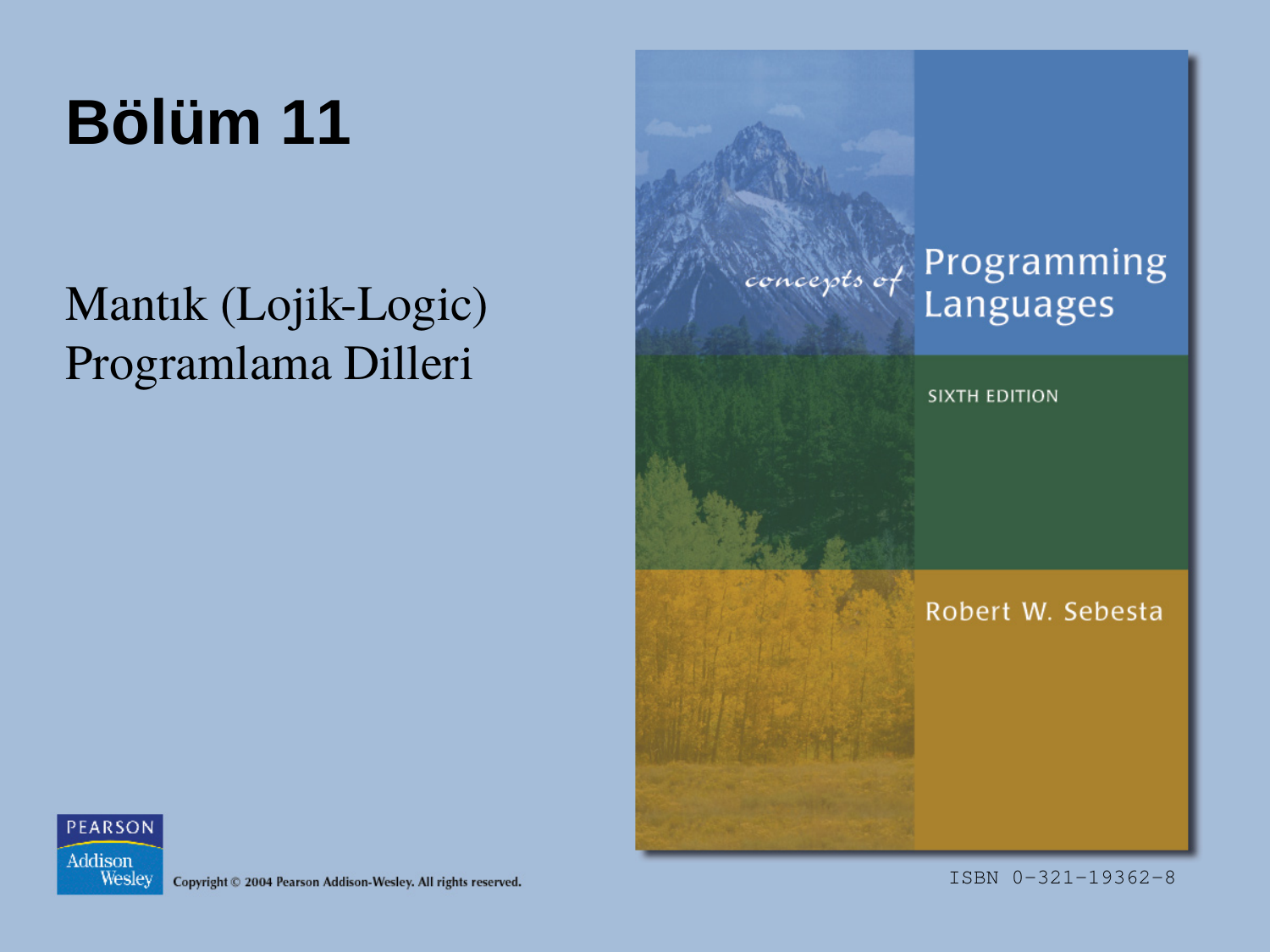

# Bölüm 11
Mantık (Lojik-Logic) Programlama Dilleri